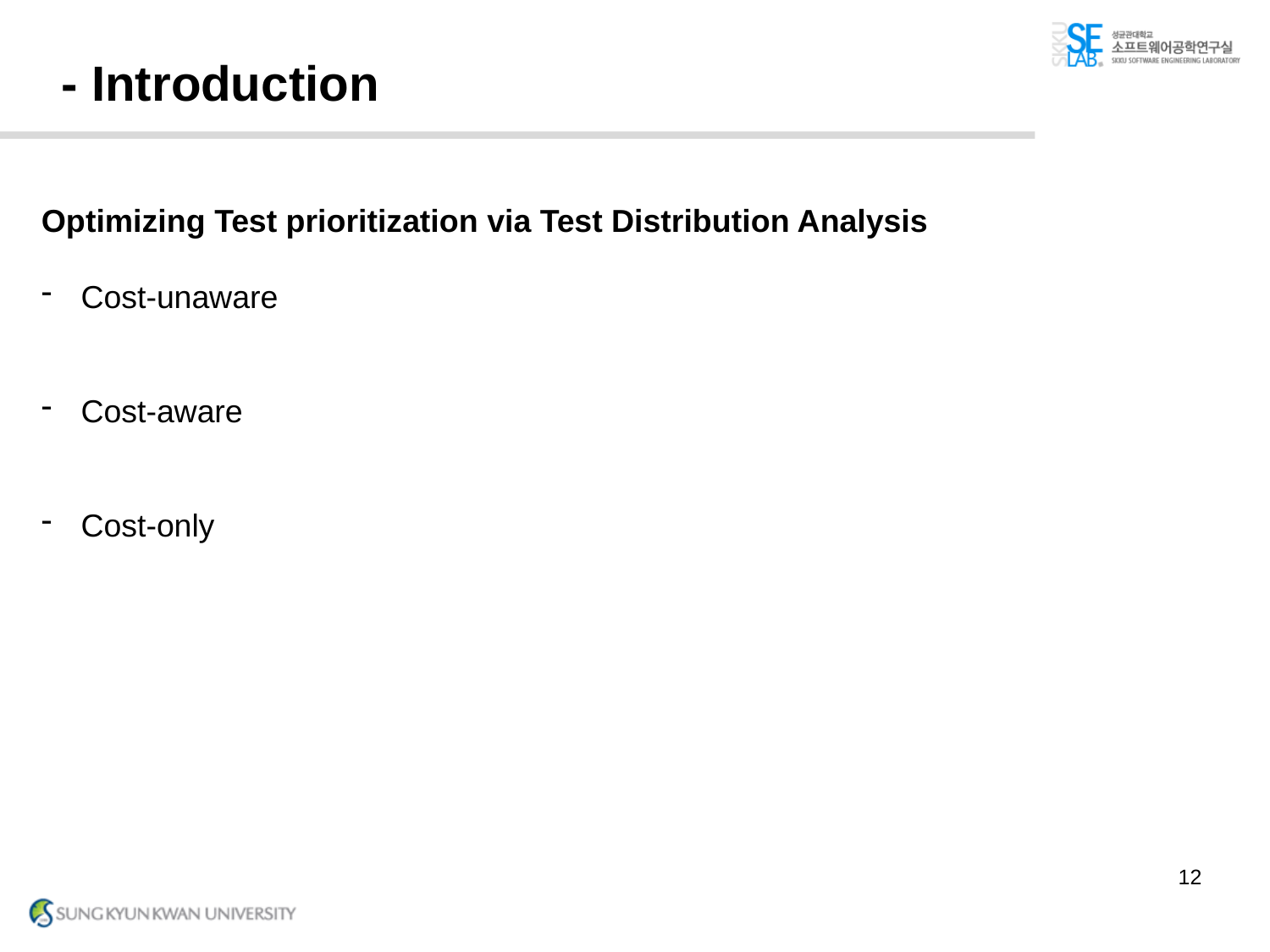

# - Introduction
Optimizing Test prioritization via Test Distribution Analysis

Cost-unaware

Cost-aware

Cost-only
12